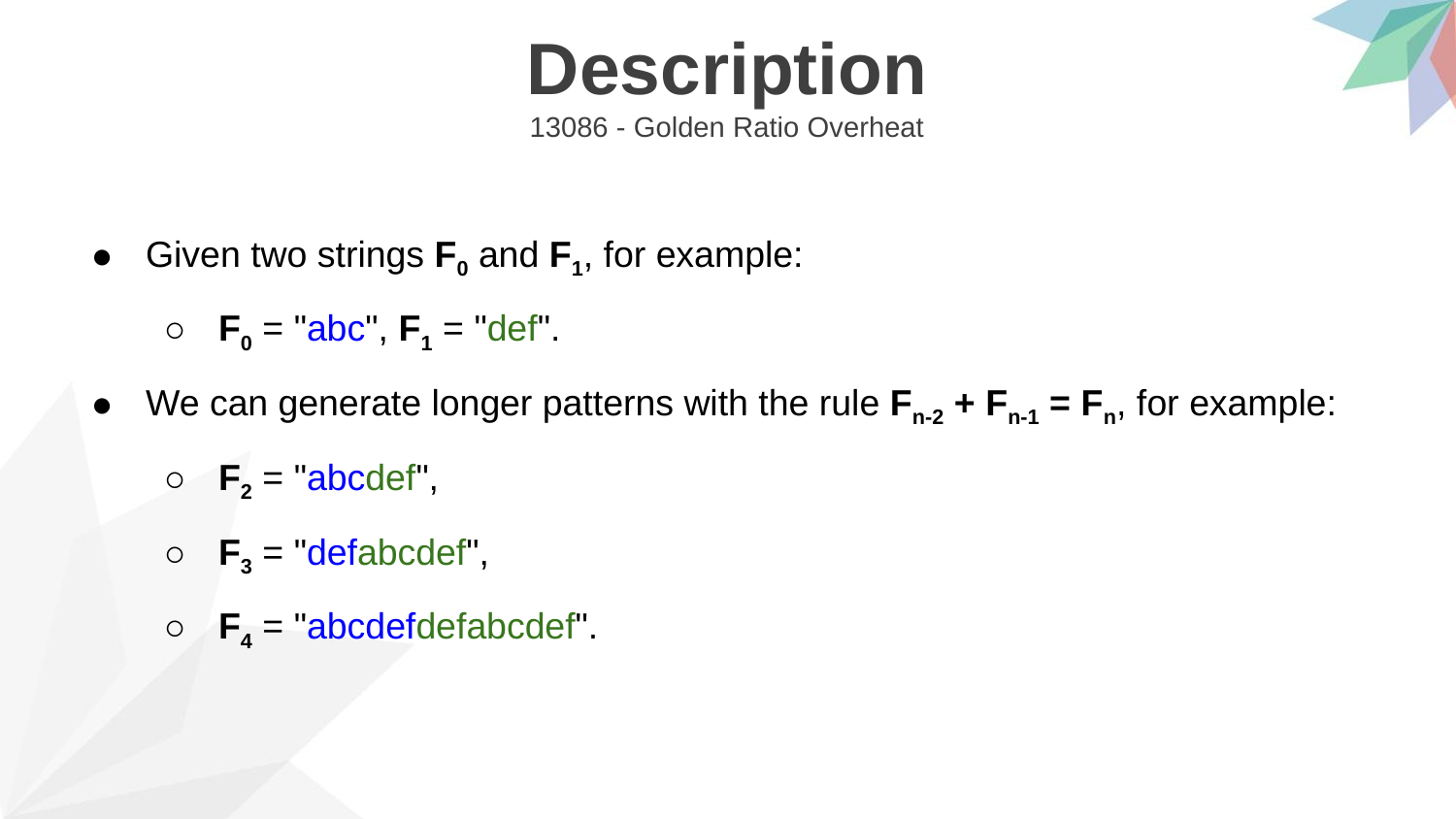

Description
13086 - Golden Ratio Overheat
Given two strings F0 and F1, for example:
F0 = "abc", F1 = "def".
We can generate longer patterns with the rule Fn-2 + Fn-1 = Fn, for example:
F2 = "abcdef",
F3 = "defabcdef",
F4 = "abcdefdefabcdef".